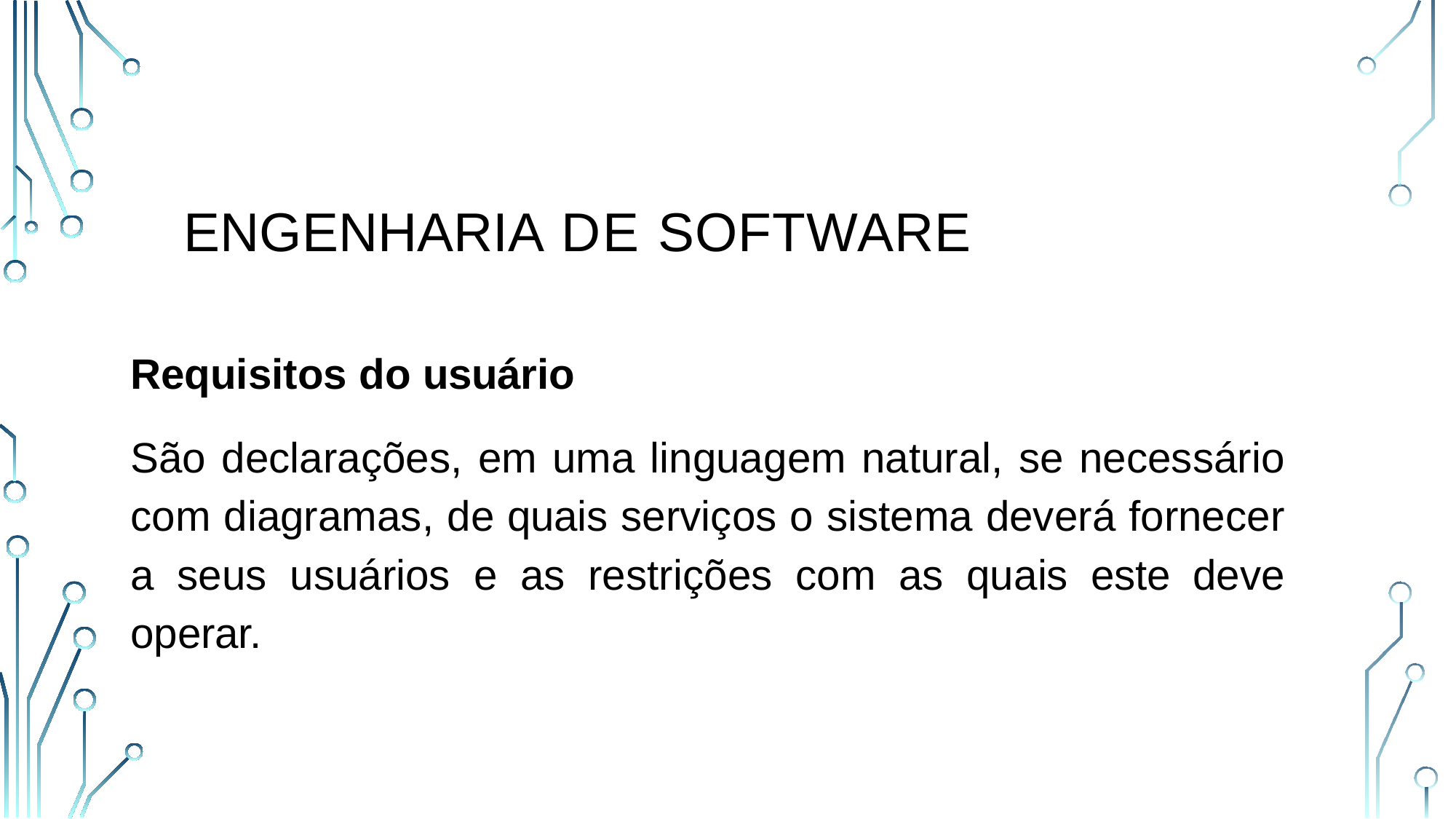

# Engenharia de Software
Requisitos do usuário
São declarações, em uma linguagem natural, se necessário com diagramas, de quais serviços o sistema deverá fornecer a seus usuários e as restrições com as quais este deve operar.